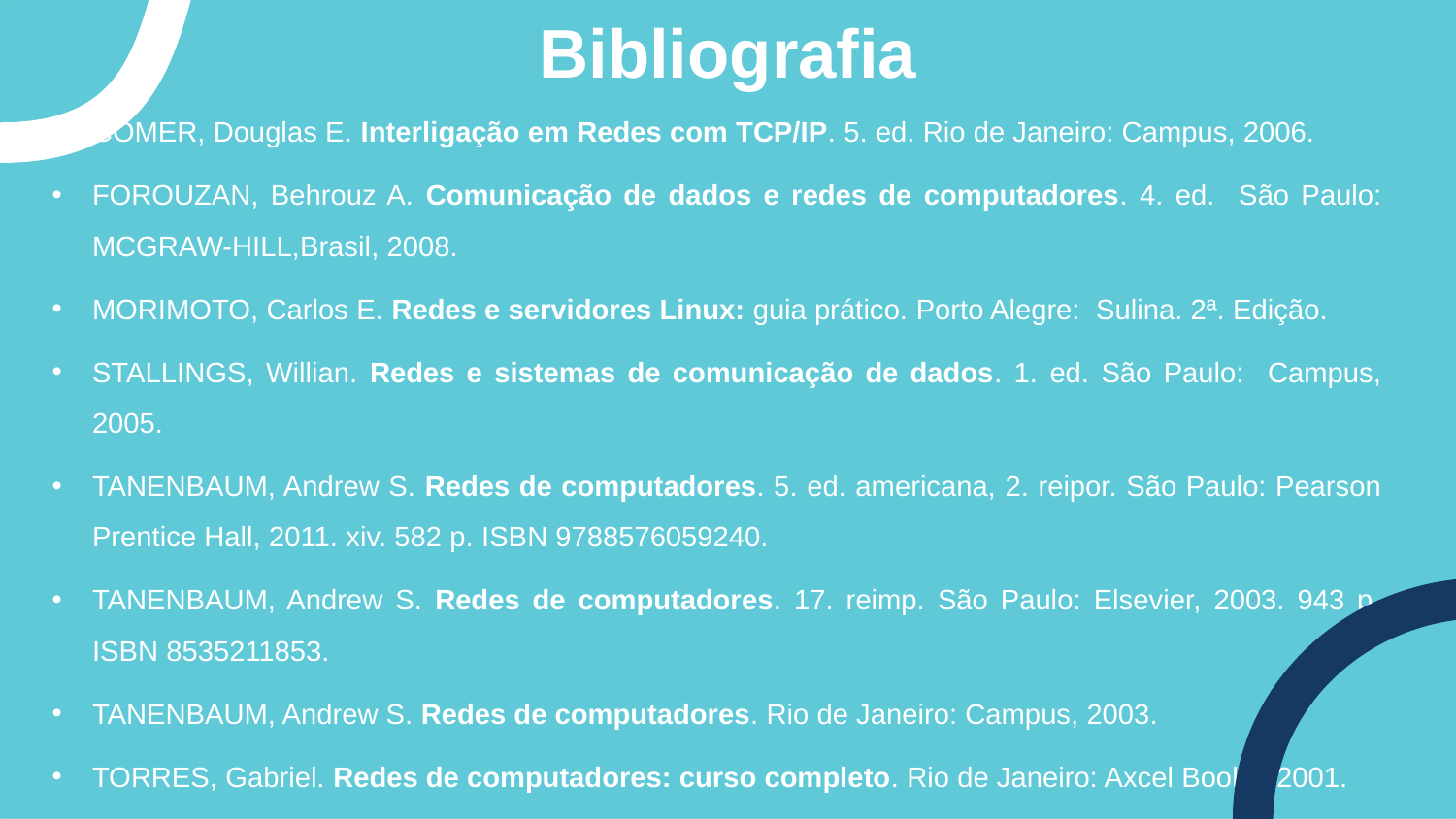

Bibliografia
COMER, Douglas E. Interligação em Redes com TCP/IP. 5. ed. Rio de Janeiro: Campus, 2006.
FOROUZAN, Behrouz A. Comunicação de dados e redes de computadores. 4. ed.  São Paulo: MCGRAW-HILL,Brasil, 2008.
MORIMOTO, Carlos E. Redes e servidores Linux: guia prático. Porto Alegre:  Sulina. 2ª. Edição.
STALLINGS, Willian. Redes e sistemas de comunicação de dados. 1. ed. São Paulo:  Campus, 2005.
TANENBAUM, Andrew S. Redes de computadores. 5. ed. americana, 2. reipor. São Paulo: Pearson Prentice Hall, 2011. xiv. 582 p. ISBN 9788576059240.
TANENBAUM, Andrew S. Redes de computadores. 17. reimp. São Paulo: Elsevier, 2003. 943 p. ISBN 8535211853.
TANENBAUM, Andrew S. Redes de computadores. Rio de Janeiro: Campus, 2003.
TORRES, Gabriel. Redes de computadores: curso completo. Rio de Janeiro: Axcel Books, 2001.